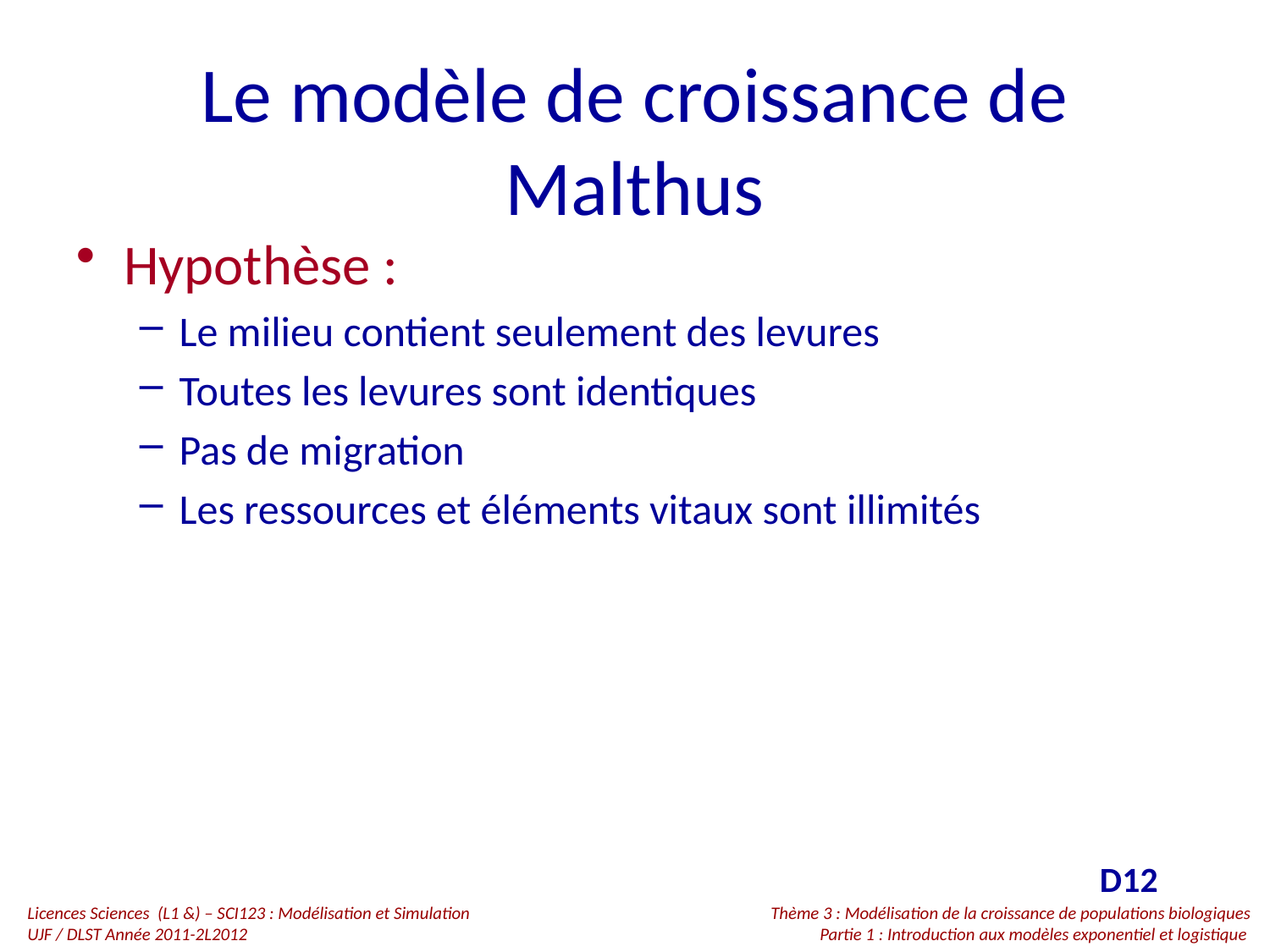

# Le modèle de croissance de Malthus
Hypothèse :
Le milieu contient seulement des levures
Toutes les levures sont identiques
Pas de migration
Les ressources et éléments vitaux sont illimités